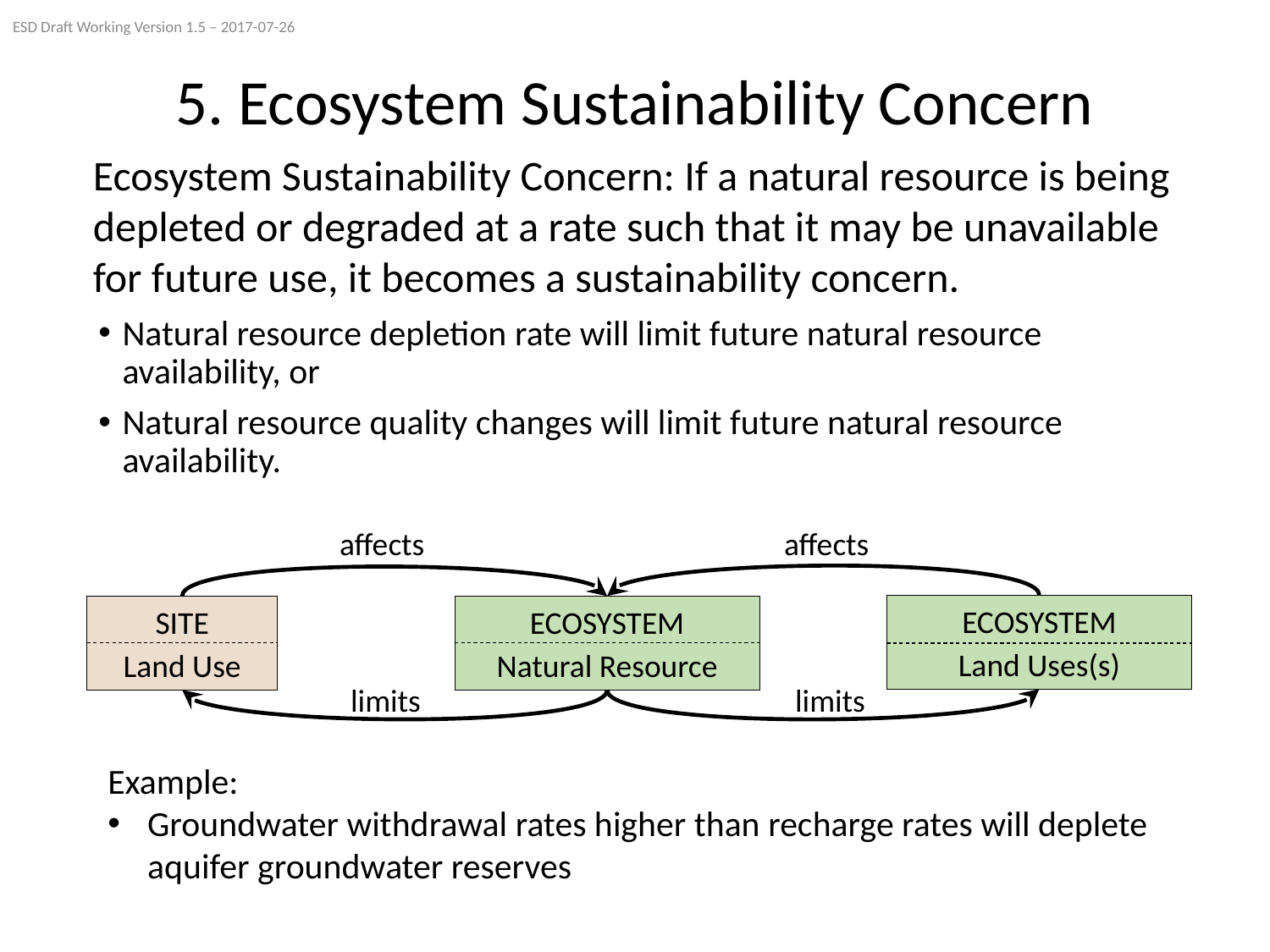

ESD Draft Working Version 1.5 – 2017-07-26
# 5. Ecosystem Sustainability Concern
Ecosystem Sustainability Concern: If a natural resource is being depleted or degraded at a rate such that it may be unavailable for future use, it becomes a sustainability concern.
Natural resource depletion rate will limit future natural resource availability, or
Natural resource quality changes will limit future natural resource availability.
affects
affects
ECOSYSTEM
Land Uses(s)
SITE
Land Use
ECOSYSTEM
Natural Resource
limits
limits
Example:
Groundwater withdrawal rates higher than recharge rates will deplete aquifer groundwater reserves